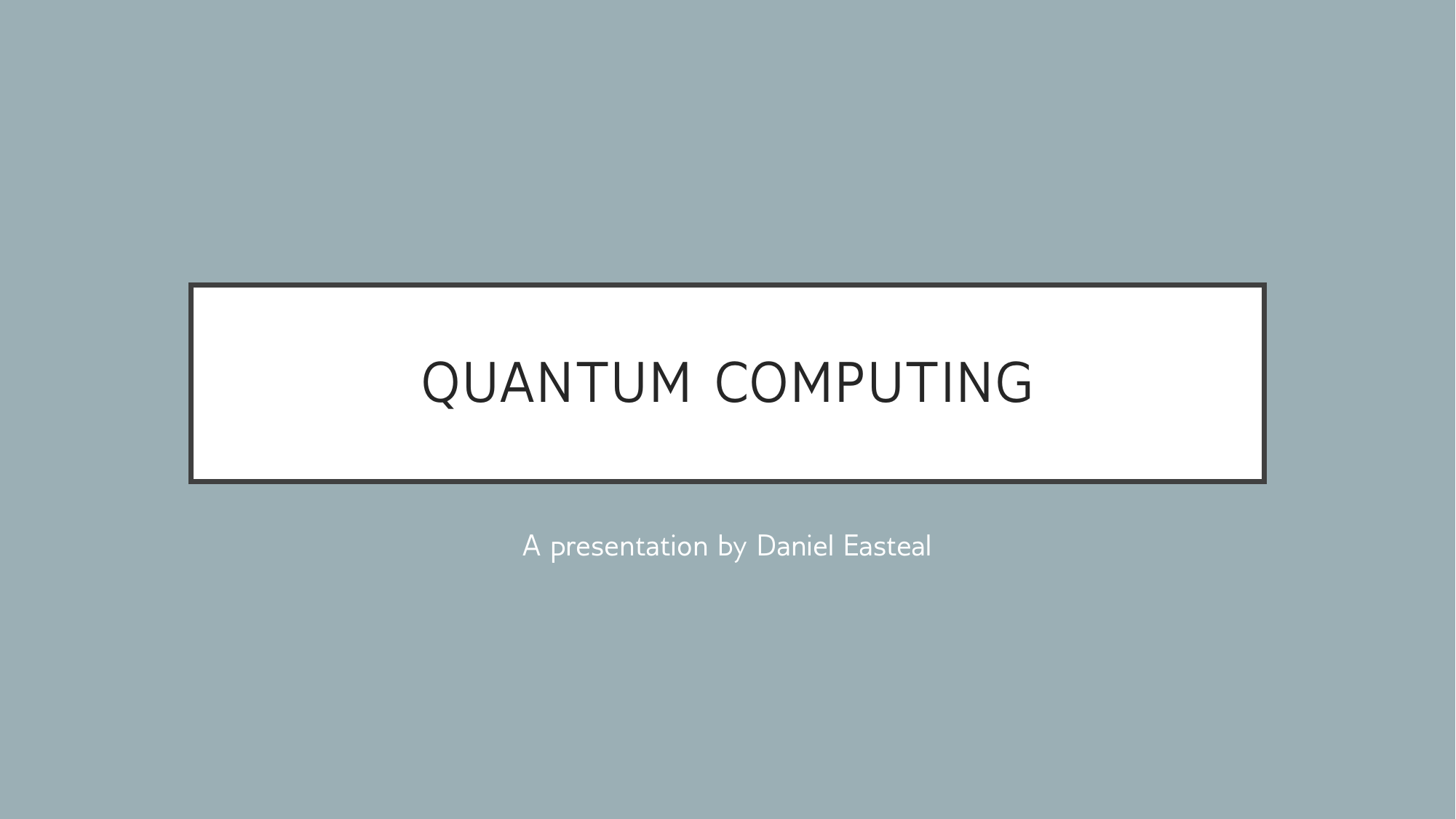

# Quantum Computing
A presentation by Daniel Easteal